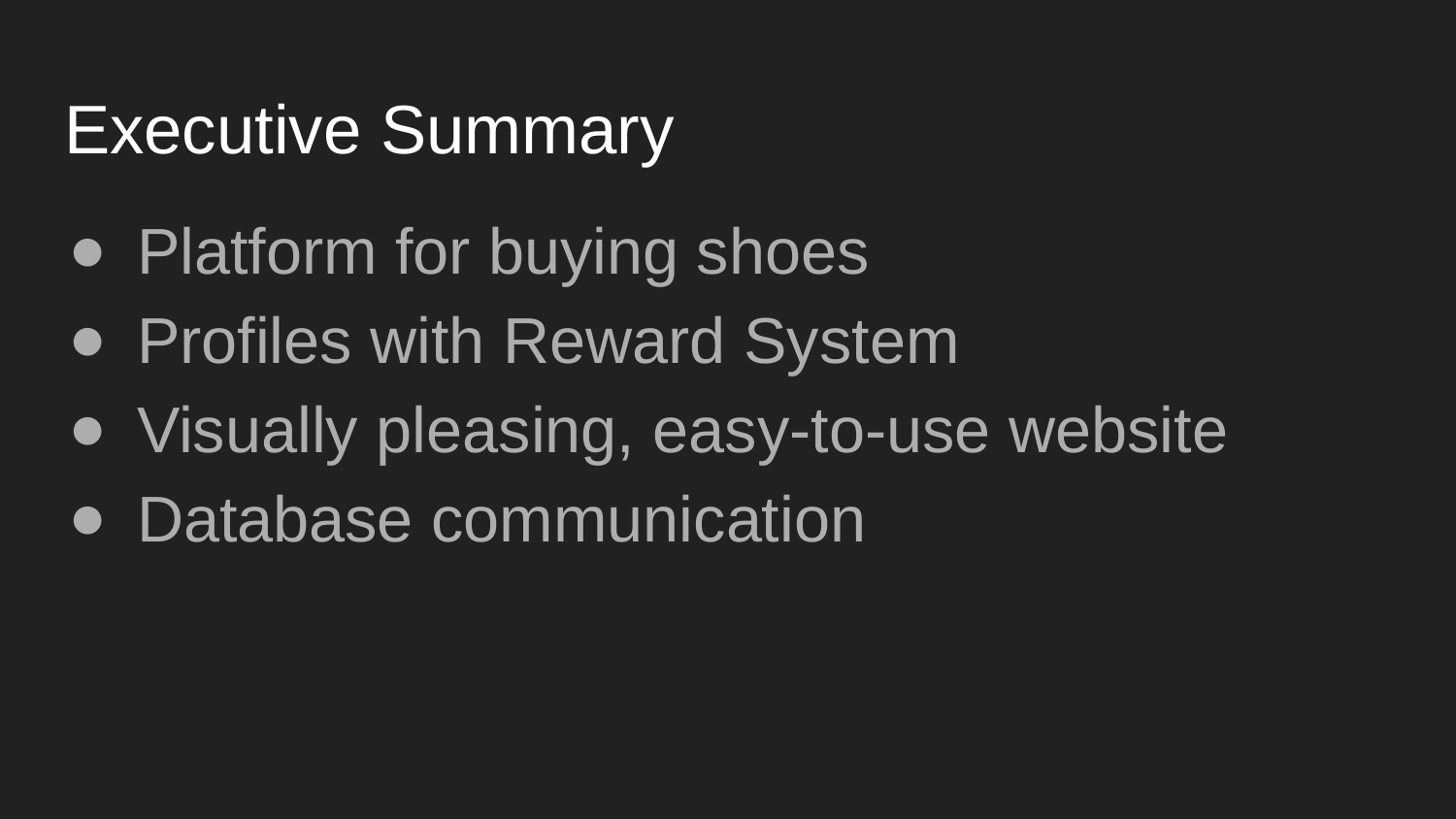

# Executive Summary
Platform for buying shoes
Profiles with Reward System
Visually pleasing, easy-to-use website
Database communication